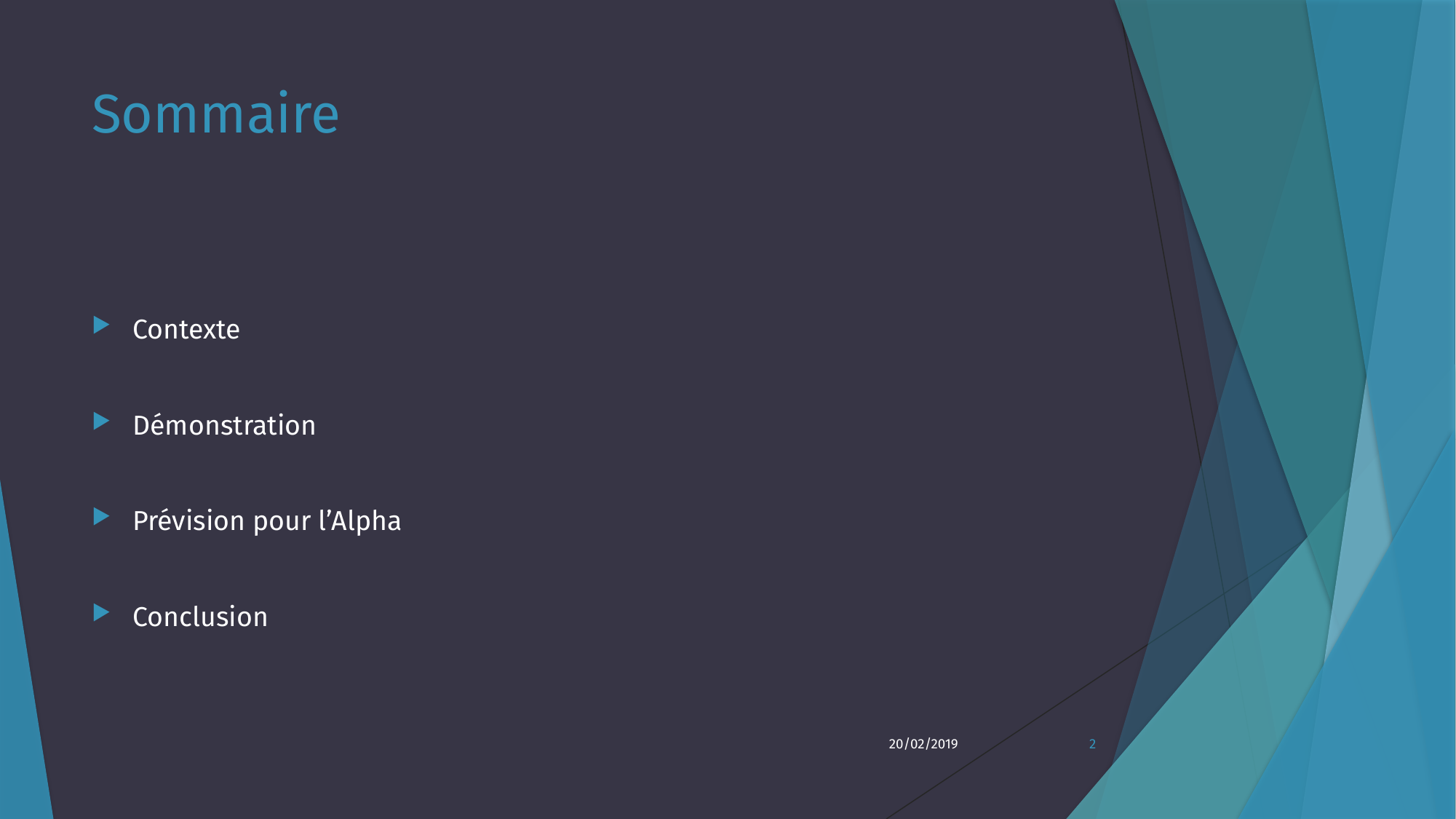

# Sommaire

Contexte

Démonstration

Prévision pour l’Alpha

Conclusion
20/02/2019
2